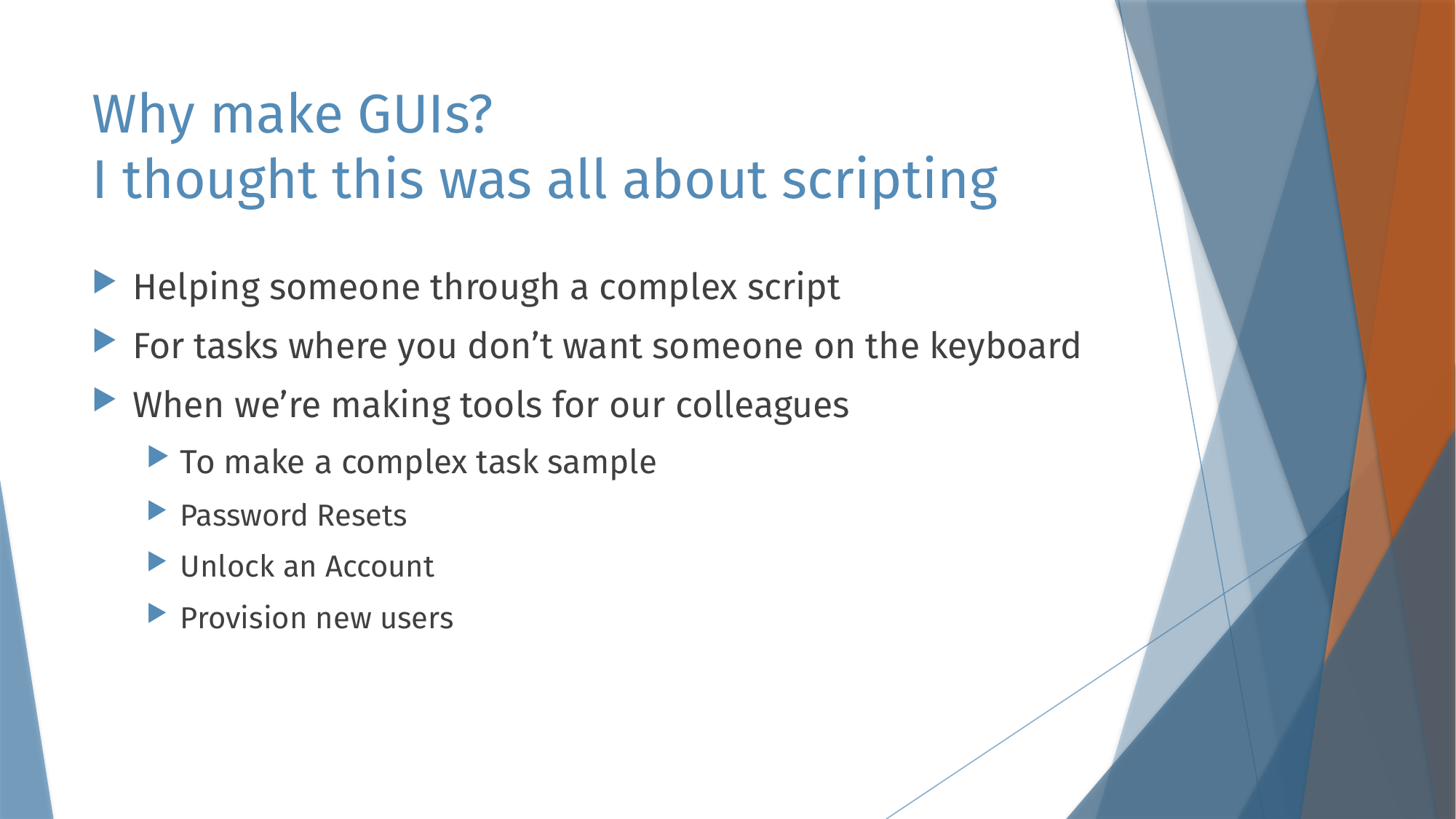

# Why make GUIs? I thought this was all about scripting
Helping someone through a complex script
For tasks where you don’t want someone on the keyboard
When we’re making tools for our colleagues
To make a complex task sample
Password Resets
Unlock an Account
Provision new users